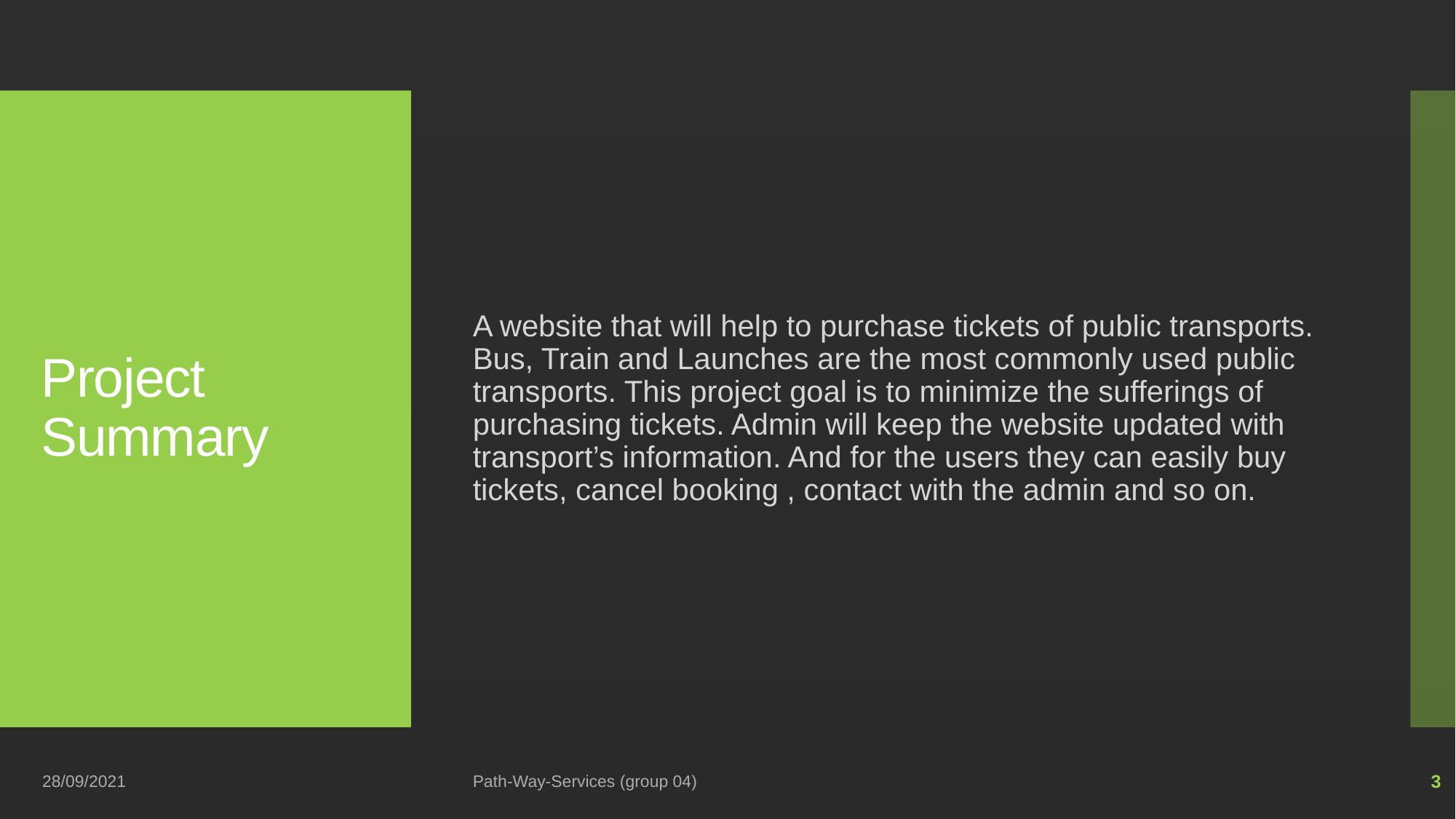

A website that will help to purchase tickets of public transports. Bus, Train and Launches are the most commonly used public transports. This project goal is to minimize the sufferings of purchasing tickets. Admin will keep the website updated with transport’s information. And for the users they can easily buy tickets, cancel booking , contact with the admin and so on.
# Project Summary
28/09/2021
Path-Way-Services (group 04)
3